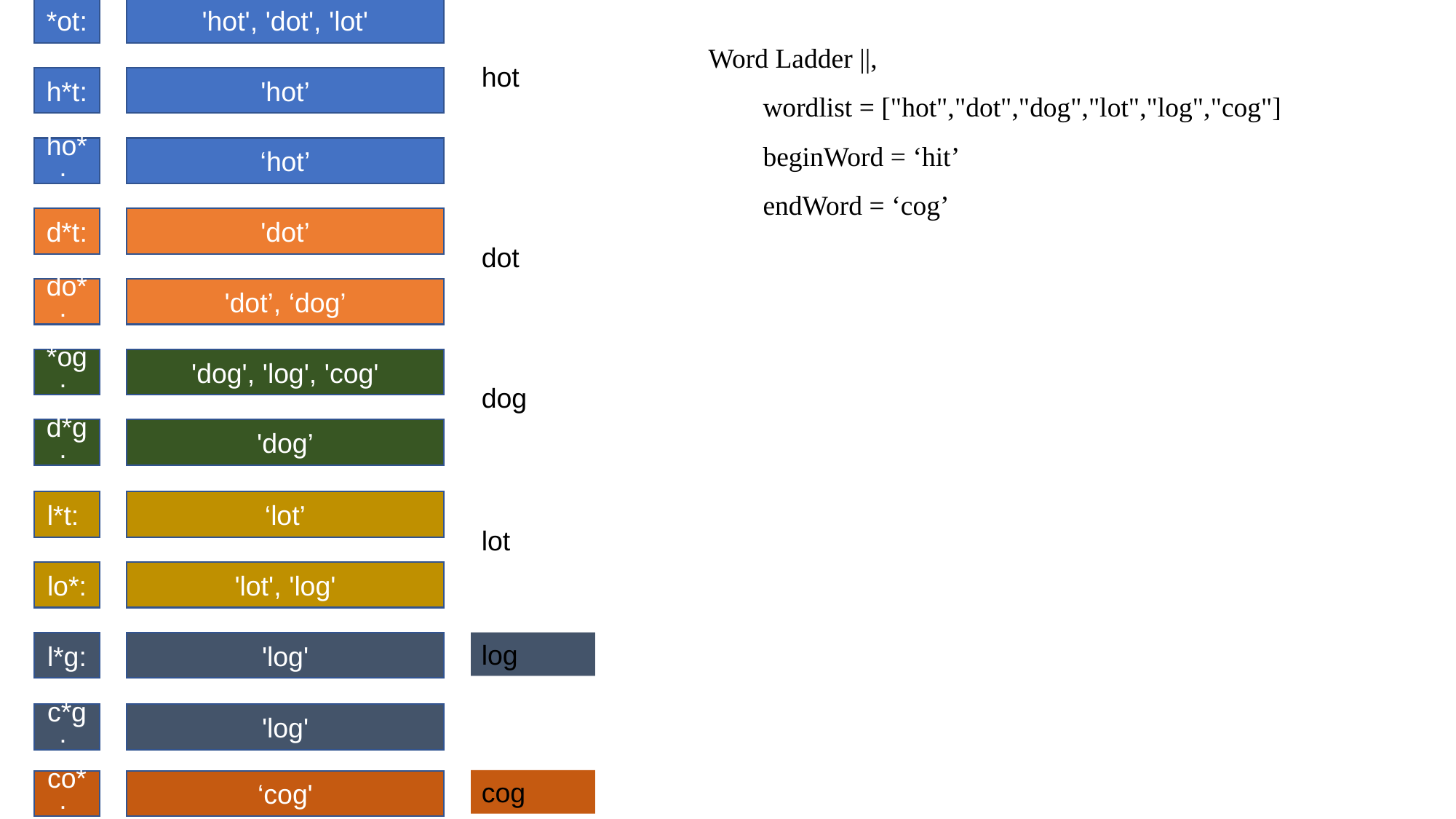

*ot:
'hot', 'dot', 'lot'
Word Ladder ||,
wordlist = ["hot","dot","dog","lot","log","cog"]
beginWord = ‘hit’
endWord = ‘cog’
hot
h*t:
'hot’
ho*:
‘hot’
d*t:
'dot’
dot
do*:
'dot’, ‘dog’
*og:
'dog', 'log', 'cog'
dog
d*g:
'dog’
l*t:
‘lot’
lot
lo*:
'lot', 'log'
l*g:
'log'
log
c*g:
'log'
cog
co*:
‘cog'